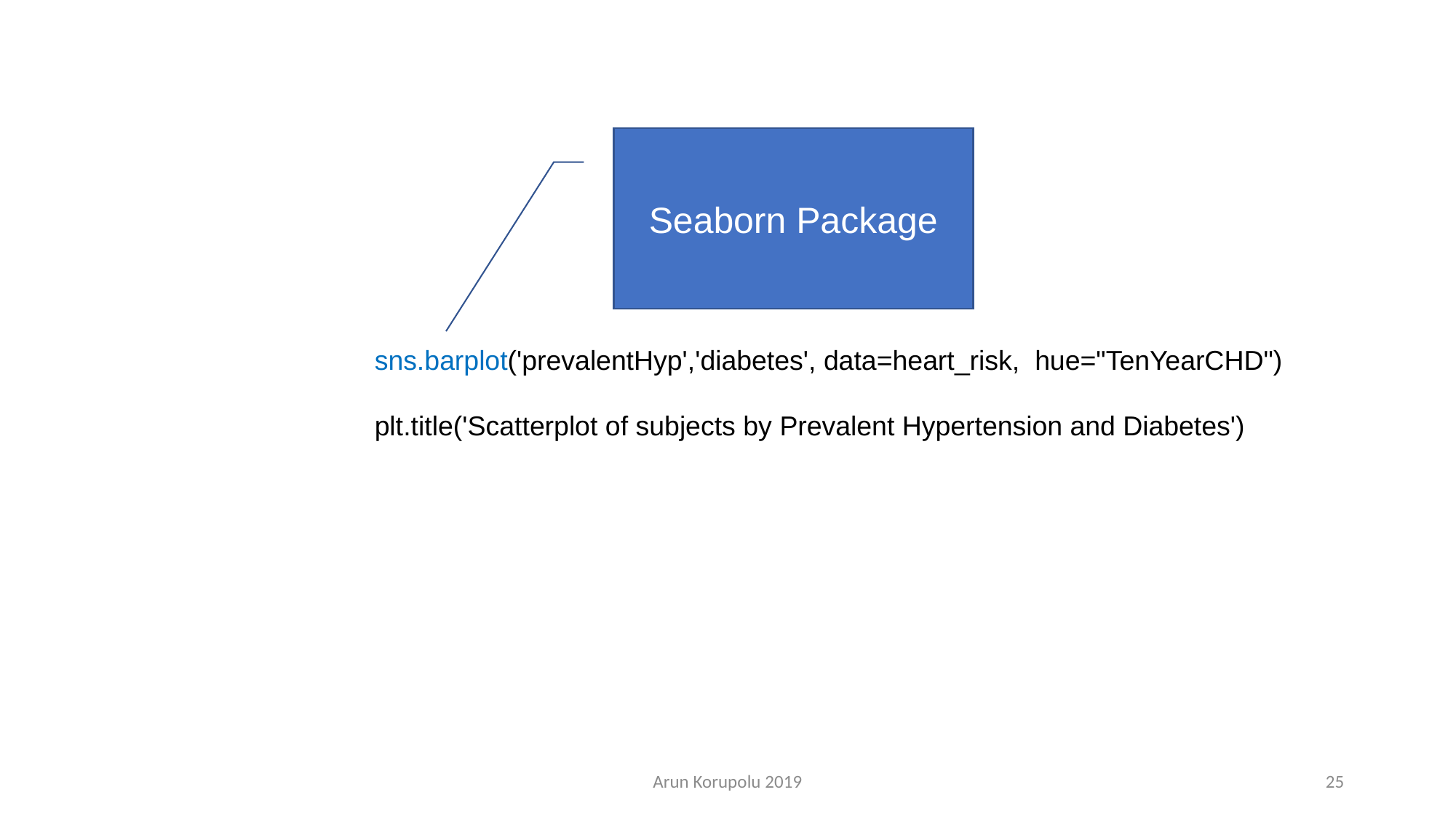

Seaborn Package
sns.barplot('prevalentHyp','diabetes', data=heart_risk,  hue="TenYearCHD")

plt.title('Scatterplot of subjects by Prevalent Hypertension and Diabetes')
Arun Korupolu 2019
25